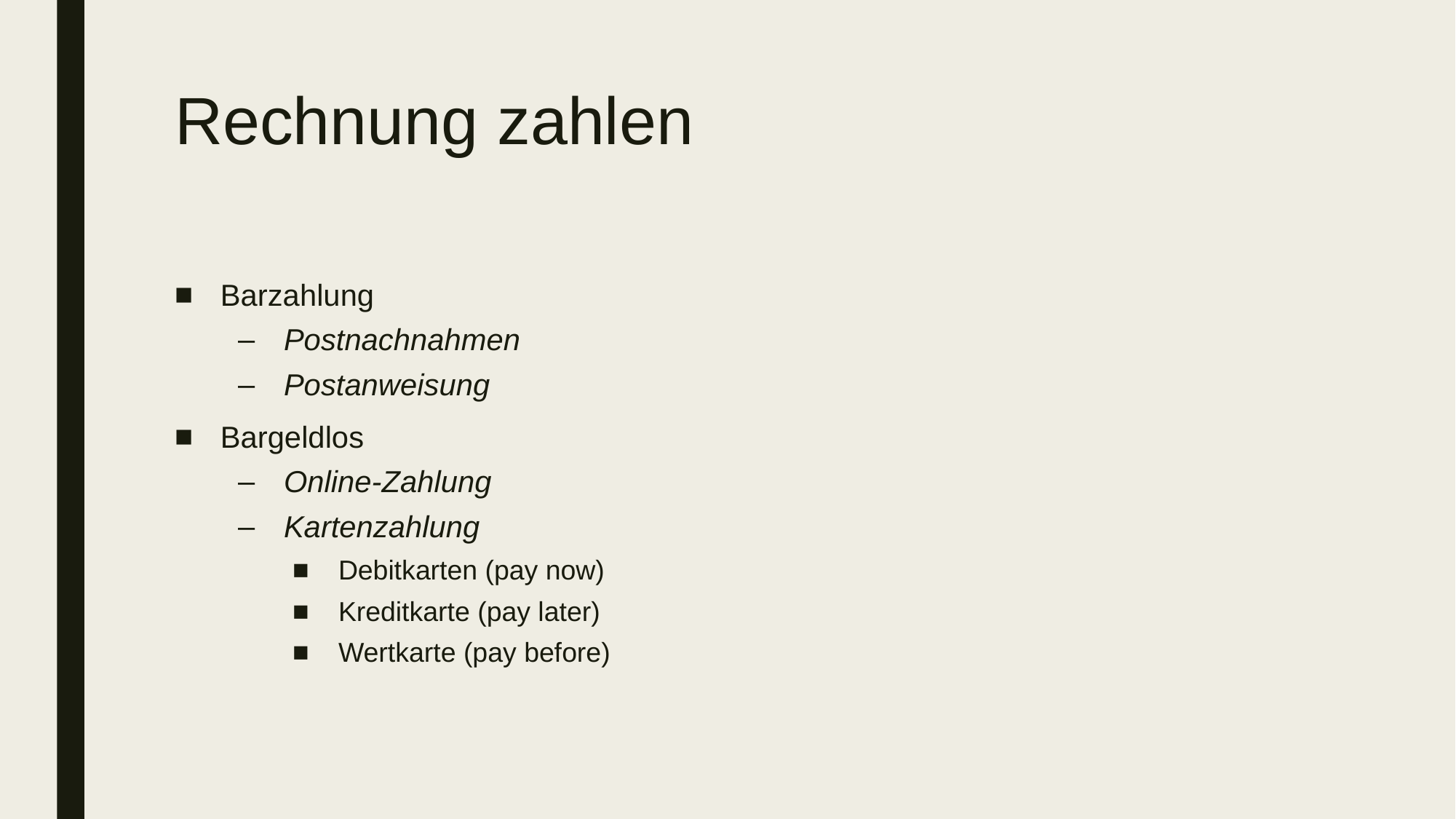

# Rechnung zahlen
Barzahlung
Postnachnahmen
Postanweisung
Bargeldlos
Online-Zahlung
Kartenzahlung
Debitkarten (pay now)
Kreditkarte (pay later)
Wertkarte (pay before)